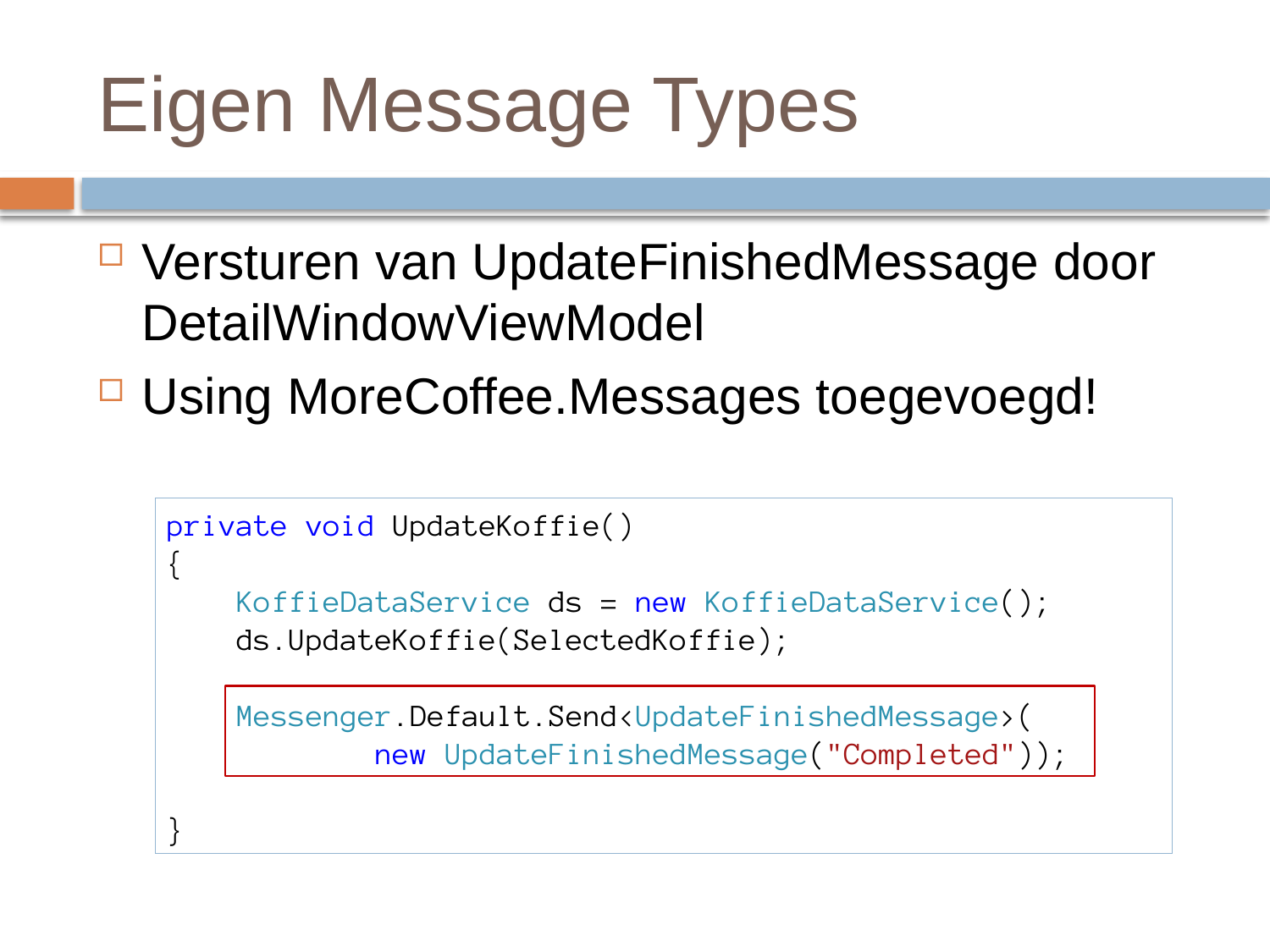

# Eigen Message Types
Versturen van UpdateFinishedMessage door DetailWindowViewModel
Using MoreCoffee.Messages toegevoegd!

private void UpdateKoffie()
{
    KoffieDataService ds = new KoffieDataService();
    ds.UpdateKoffie(SelectedKoffie);

    Messenger.Default.Send<UpdateFinishedMessage>(
            new UpdateFinishedMessage("Completed"));

}